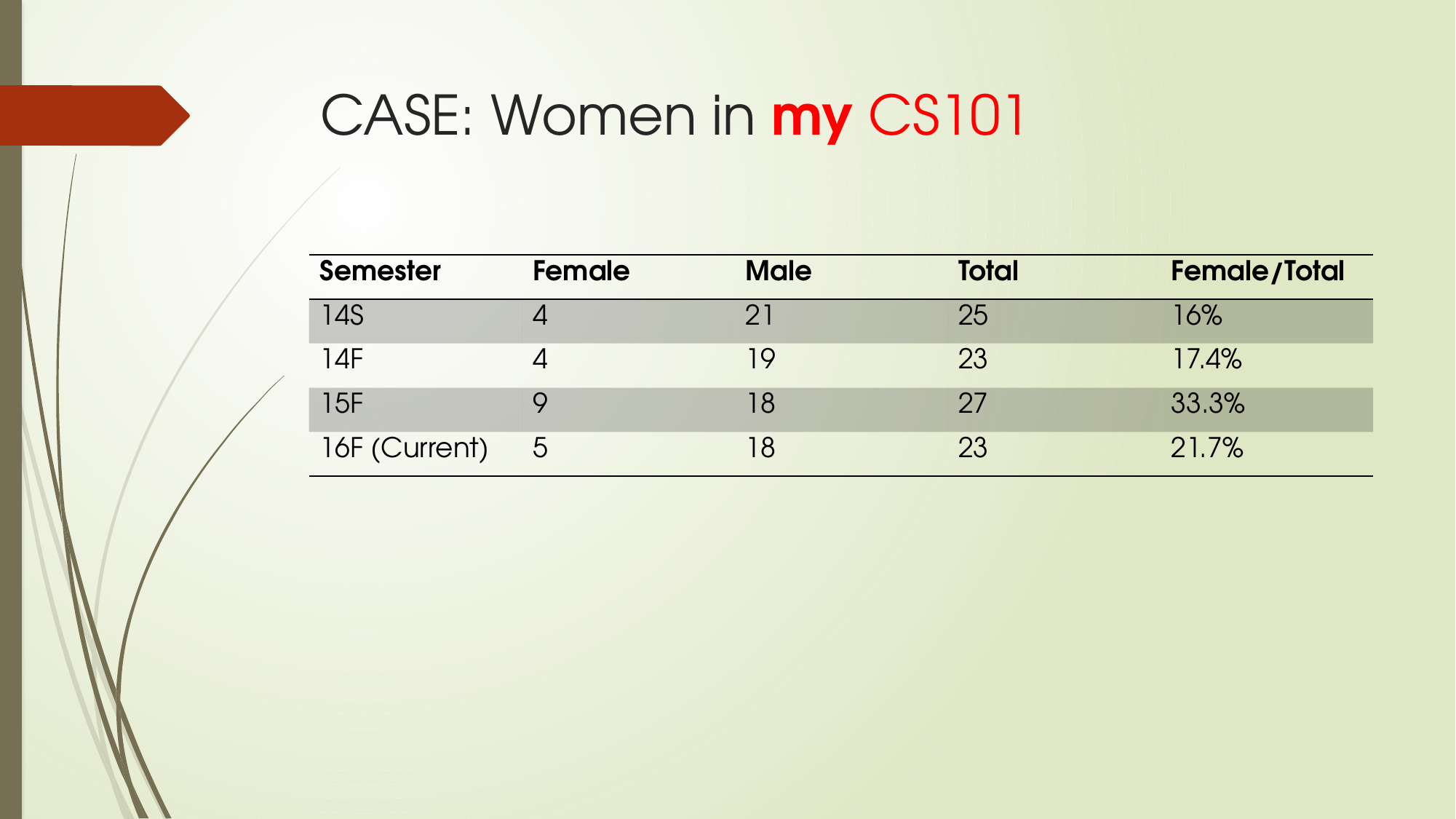

# CASE: Women in my CS101
| Semester | Female | Male | Total | Female/Total |
| --- | --- | --- | --- | --- |
| 14S | 4 | 21 | 25 | 16% |
| 14F | 4 | 19 | 23 | 17.4% |
| 15F | 9 | 18 | 27 | 33.3% |
| 16F (Current) | 5 | 18 | 23 | 21.7% |